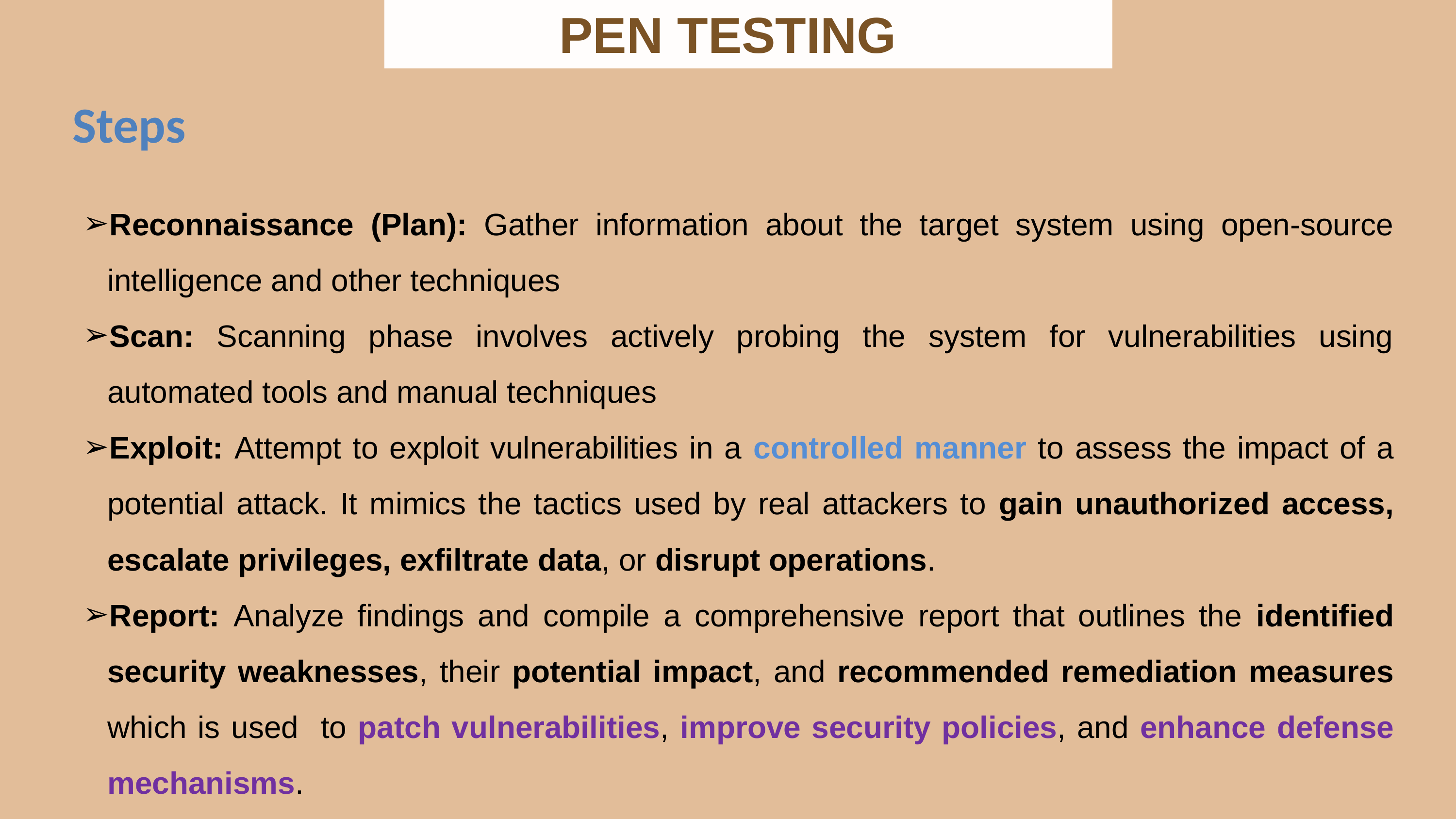

PEN TESTING
Steps
Reconnaissance (Plan): Gather information about the target system using open-source intelligence and other techniques
Scan: Scanning phase involves actively probing the system for vulnerabilities using automated tools and manual techniques
Exploit: Attempt to exploit vulnerabilities in a controlled manner to assess the impact of a potential attack. It mimics the tactics used by real attackers to gain unauthorized access, escalate privileges, exfiltrate data, or disrupt operations.
Report: Analyze findings and compile a comprehensive report that outlines the identified security weaknesses, their potential impact, and recommended remediation measures which is used  to patch vulnerabilities, improve security policies, and enhance defense mechanisms.